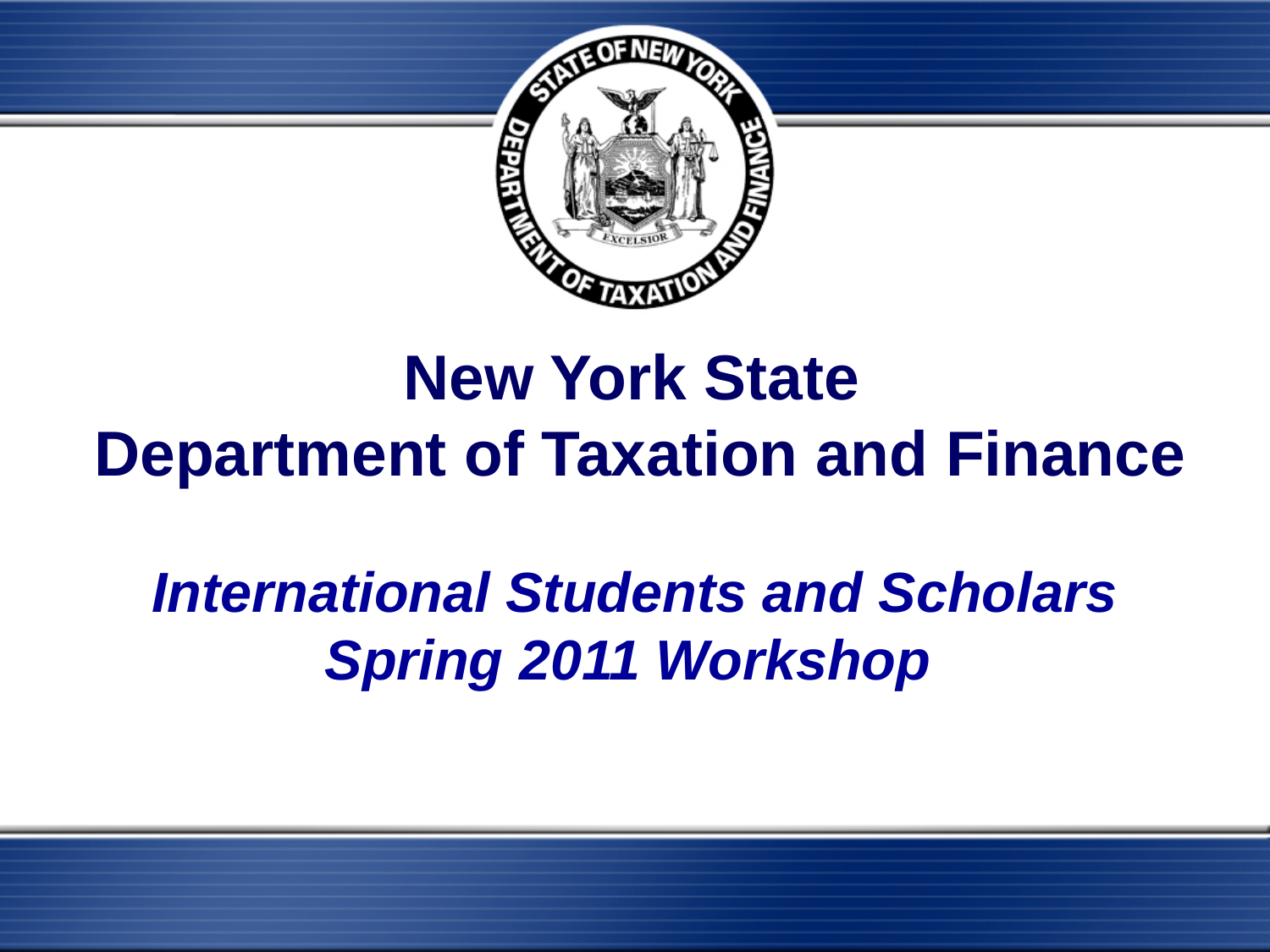

# New York State Department of Taxation and Finance
International Students and Scholars
Spring 2011 Workshop